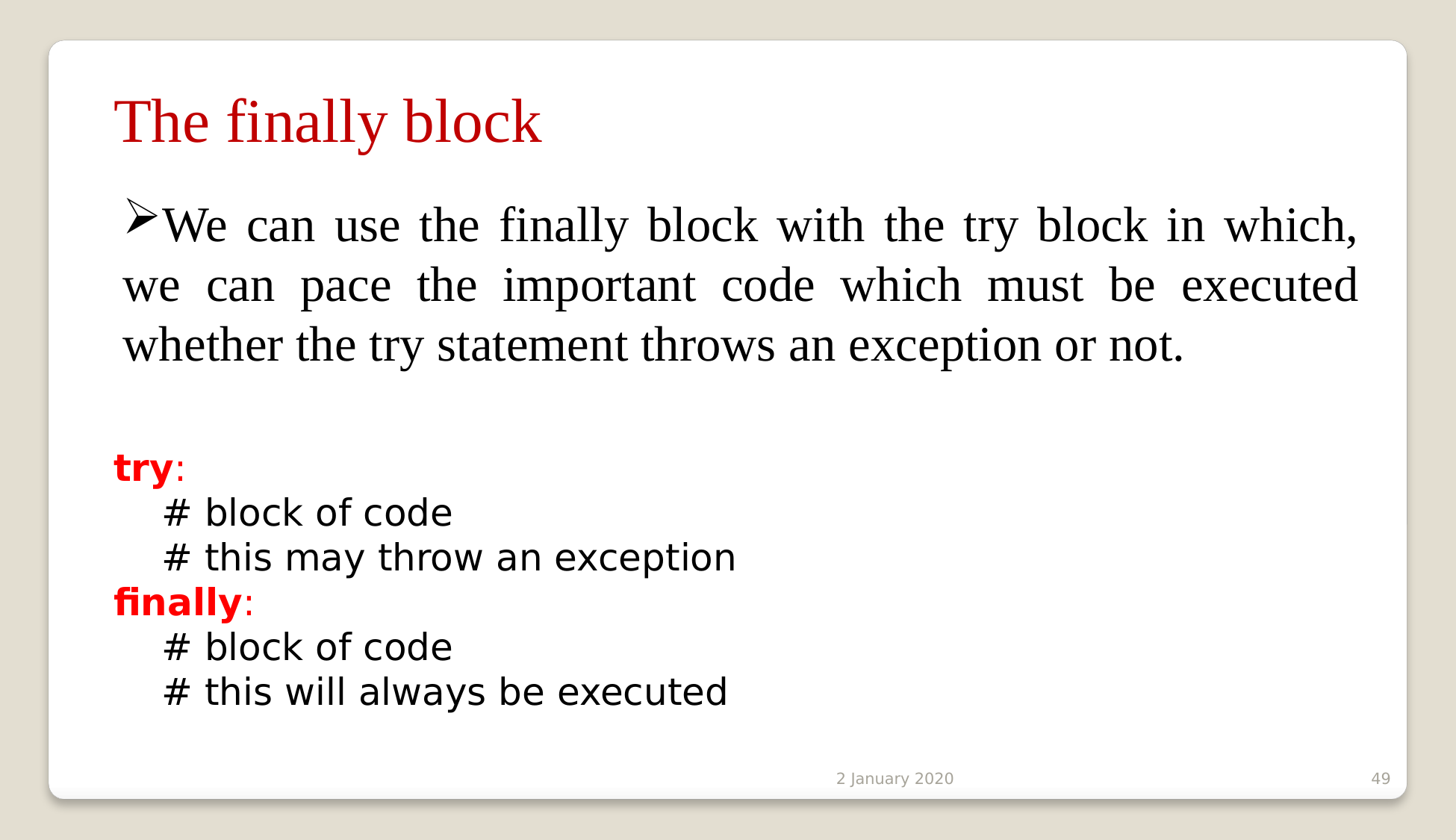

The finally block
We can use the finally block with the try block in which, we can pace the important code which must be executed whether the try statement throws an exception or not.
try:
    # block of code
    # this may throw an exception
finally:
    # block of code
    # this will always be executed
2 January 2020
49